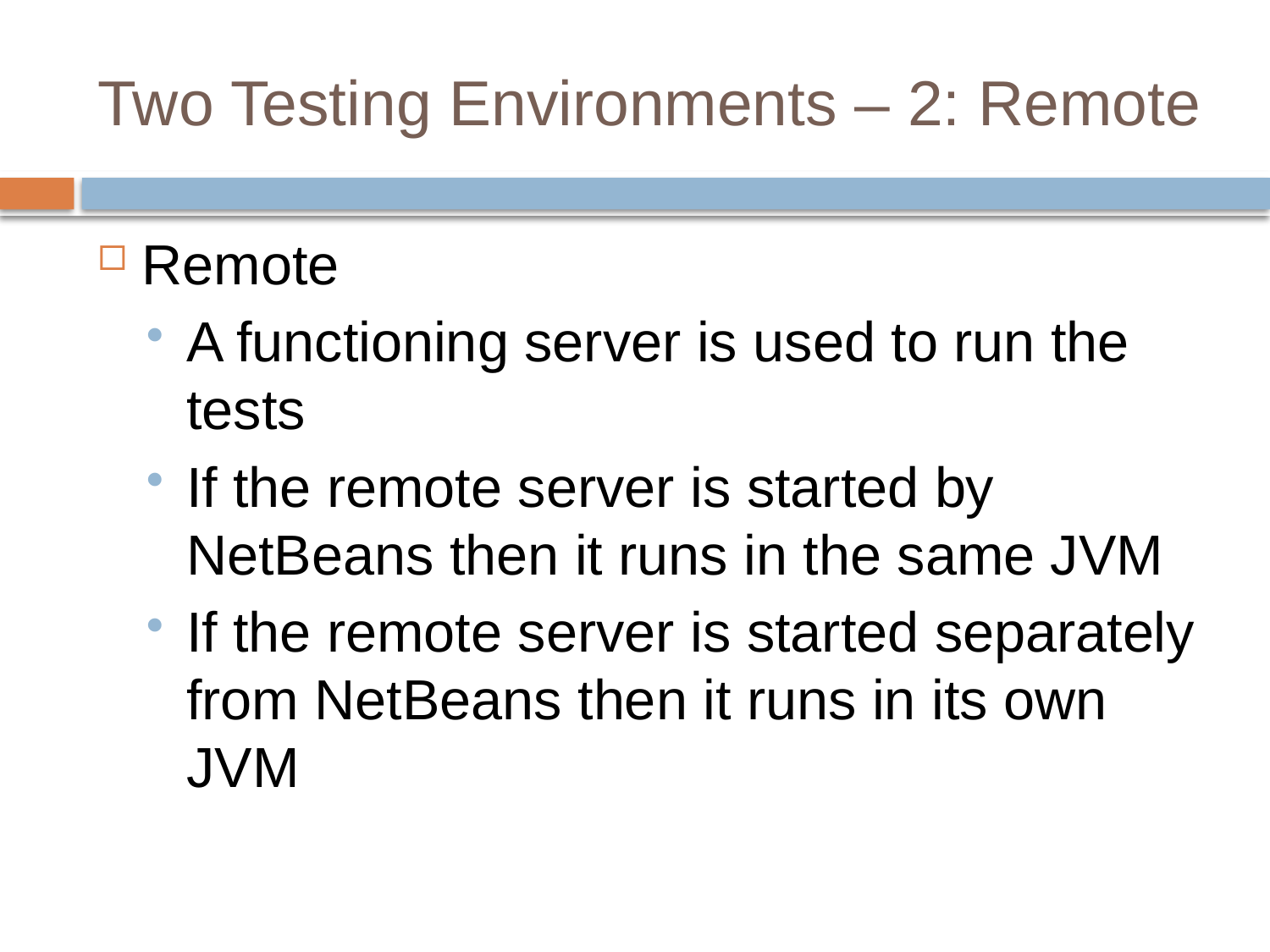

# Two Testing Environments – 2: Remote
Remote
A functioning server is used to run the tests
If the remote server is started by NetBeans then it runs in the same JVM
If the remote server is started separately from NetBeans then it runs in its own JVM